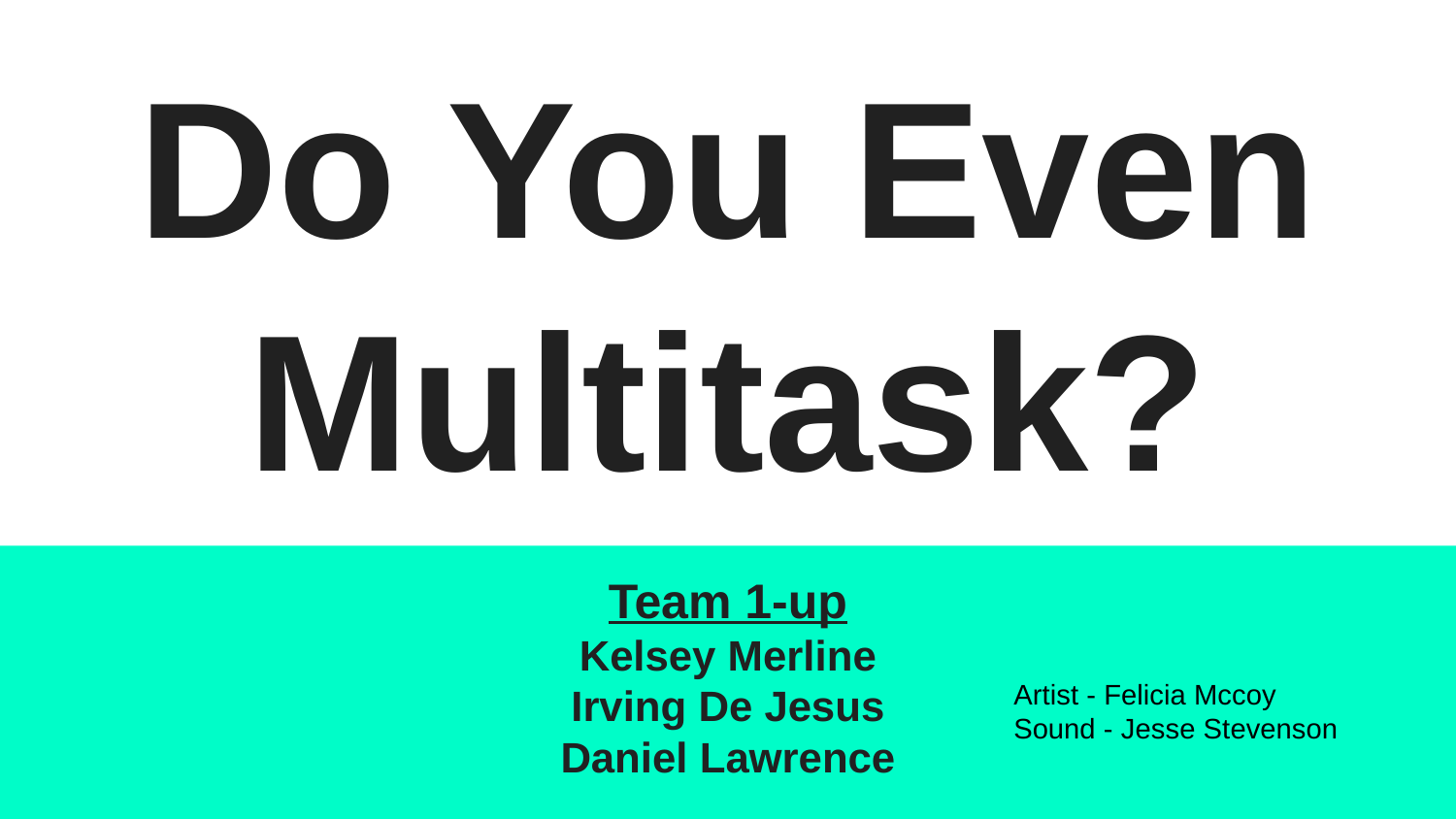

# Do You Even Multitask?
Team 1-up
Kelsey Merline
Irving De Jesus
Daniel Lawrence
Artist - Felicia Mccoy
Sound - Jesse Stevenson